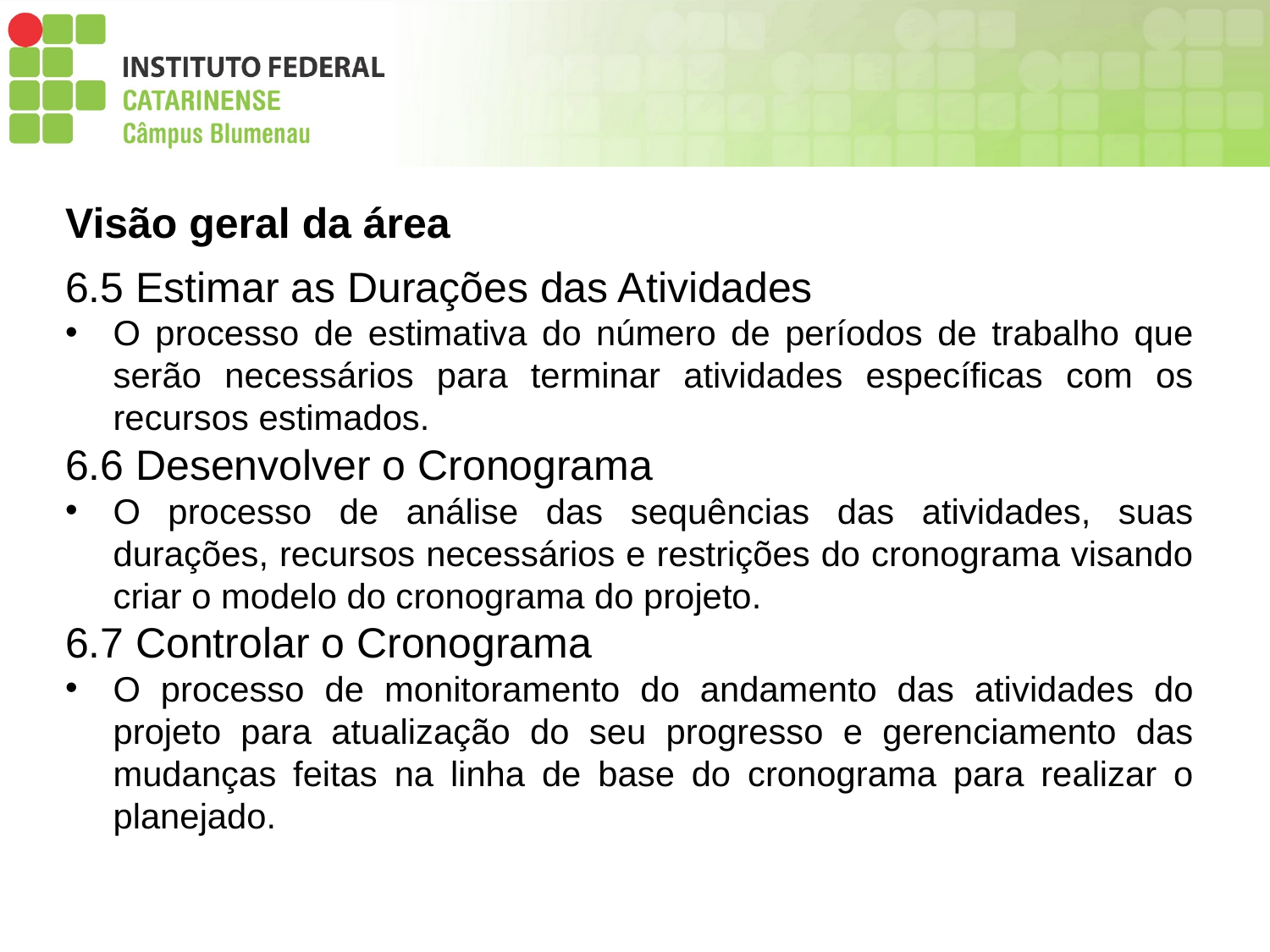

Visão geral da área
6.5 Estimar as Durações das Atividades
O processo de estimativa do número de períodos de trabalho que serão necessários para terminar atividades específicas com os recursos estimados.
6.6 Desenvolver o Cronograma
O processo de análise das sequências das atividades, suas durações, recursos necessários e restrições do cronograma visando criar o modelo do cronograma do projeto.
6.7 Controlar o Cronograma
O processo de monitoramento do andamento das atividades do projeto para atualização do seu progresso e gerenciamento das mudanças feitas na linha de base do cronograma para realizar o planejado.